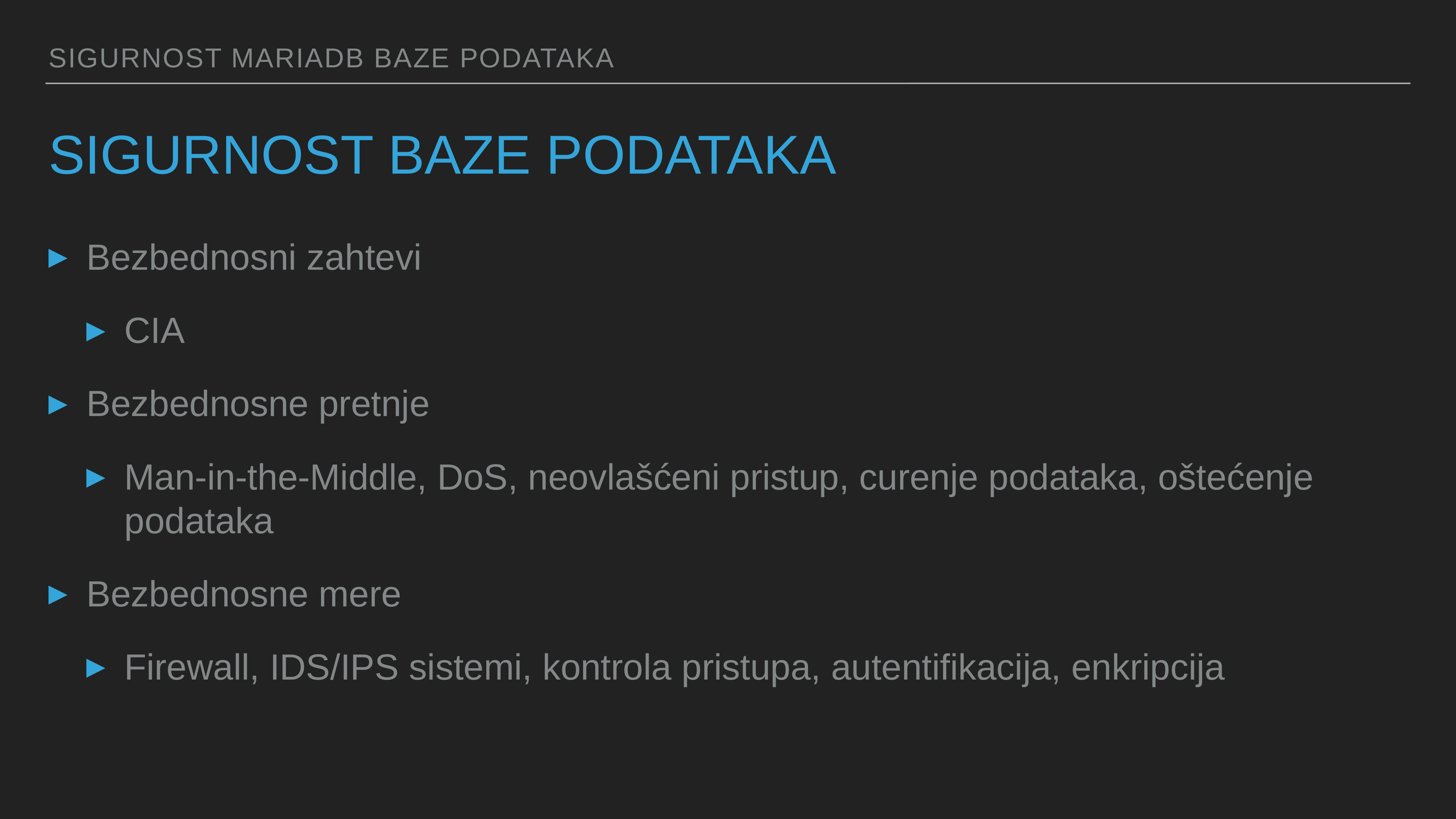

Sigurnost MariaDB baze podataka
# Sigurnost baze podataka
Bezbednosni zahtevi
CIA
Bezbednosne pretnje
Man-in-the-Middle, DoS, neovlašćeni pristup, curenje podataka, oštećenje podataka
Bezbednosne mere
Firewall, IDS/IPS sistemi, kontrola pristupa, autentifikacija, enkripcija